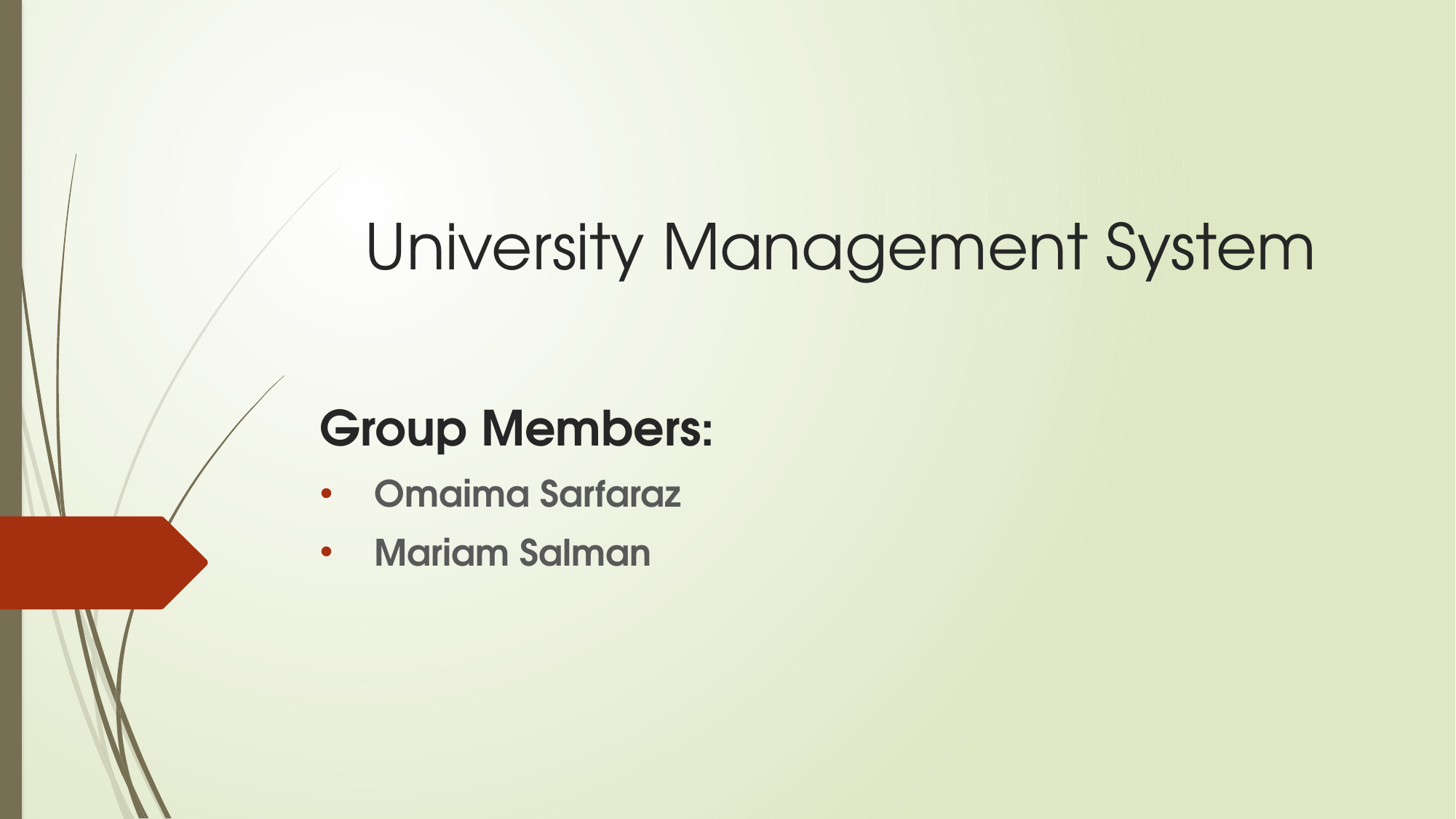

# University Management System

Group Members:
Omaima Sarfaraz
Mariam Salman